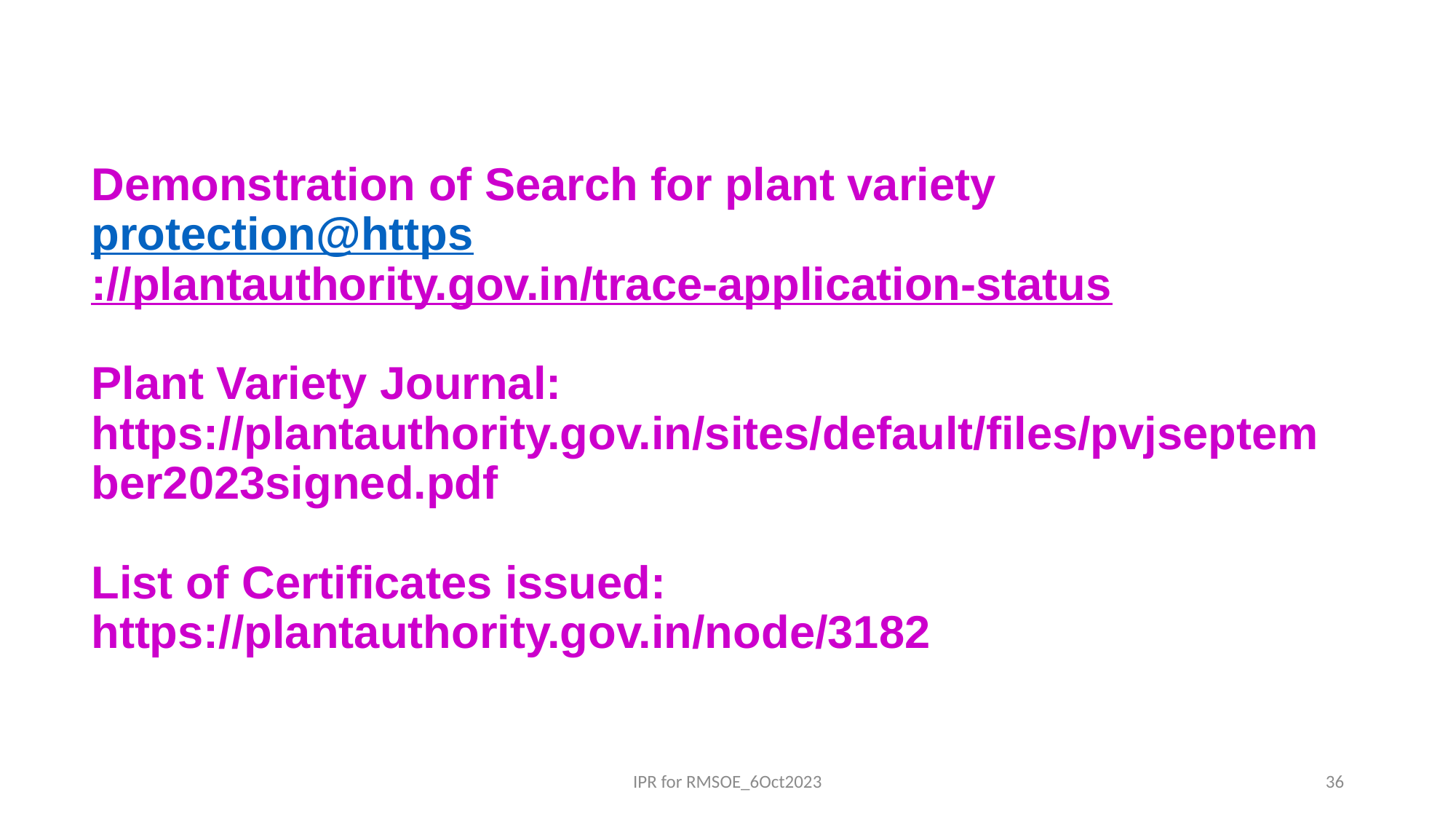

# Demonstration of Search for plant variety protection@https://plantauthority.gov.in/trace-application-status Plant Variety Journal: https://plantauthority.gov.in/sites/default/files/pvjseptember2023signed.pdf List of Certificates issued: https://plantauthority.gov.in/node/3182
IPR for RMSOE_6Oct2023
36